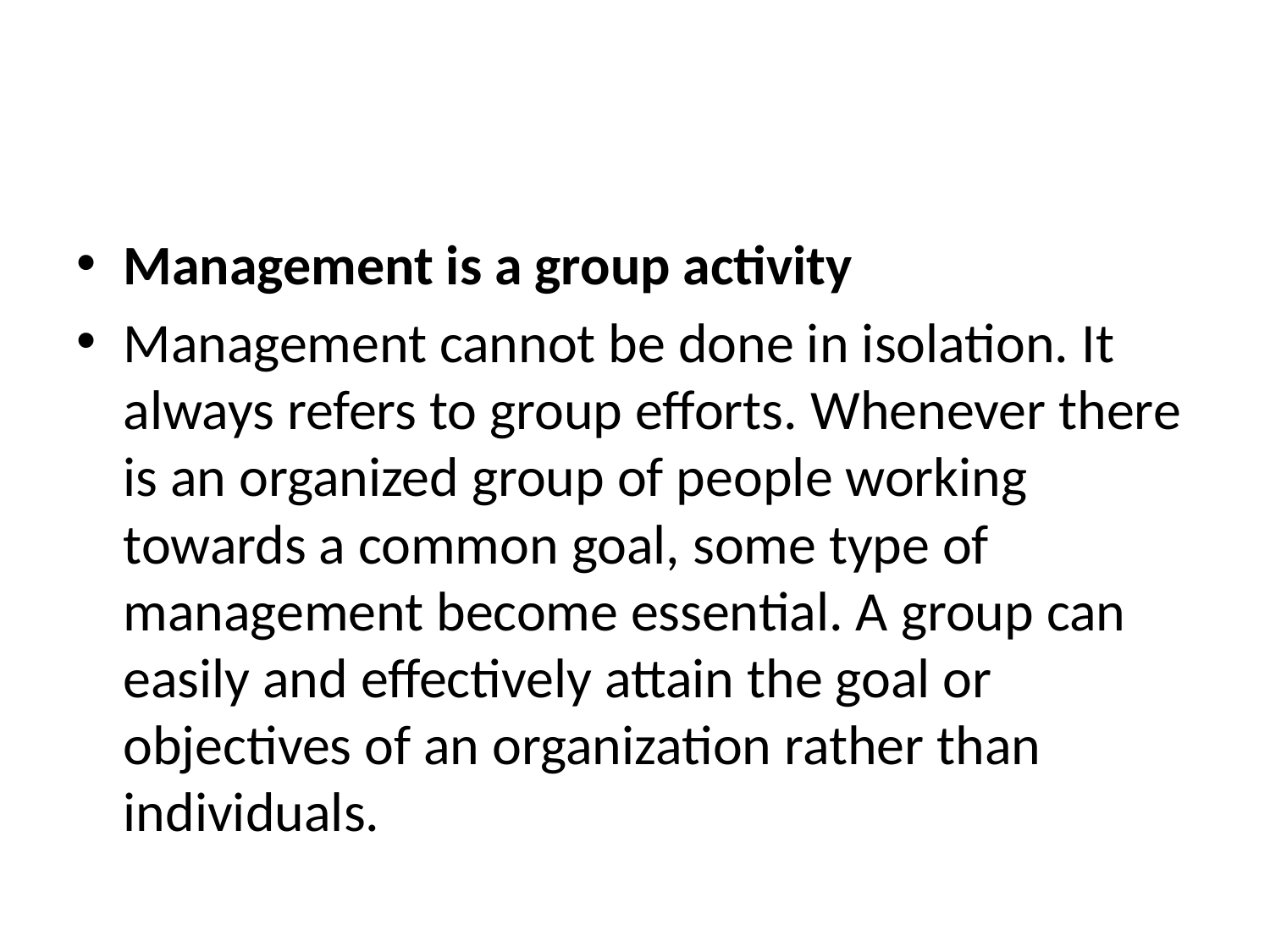

#
Management is a group activity
Management cannot be done in isolation. It always refers to group efforts. Whenever there is an organized group of people working towards a common goal, some type of management become essential. A group can easily and effectively attain the goal or objectives of an organization rather than individuals.